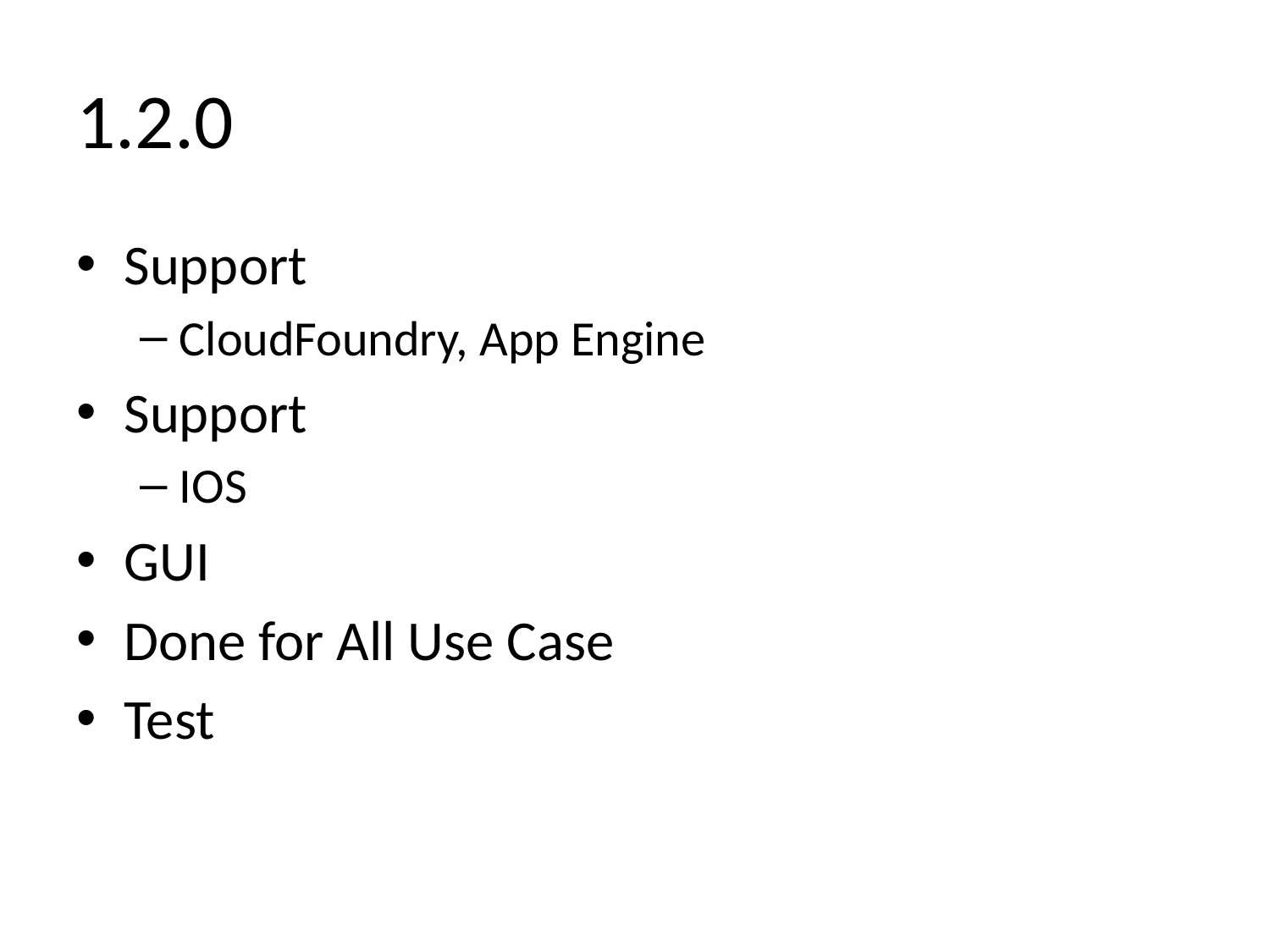

# 1.2.0
Support
CloudFoundry, App Engine
Support
IOS
GUI
Done for All Use Case
Test